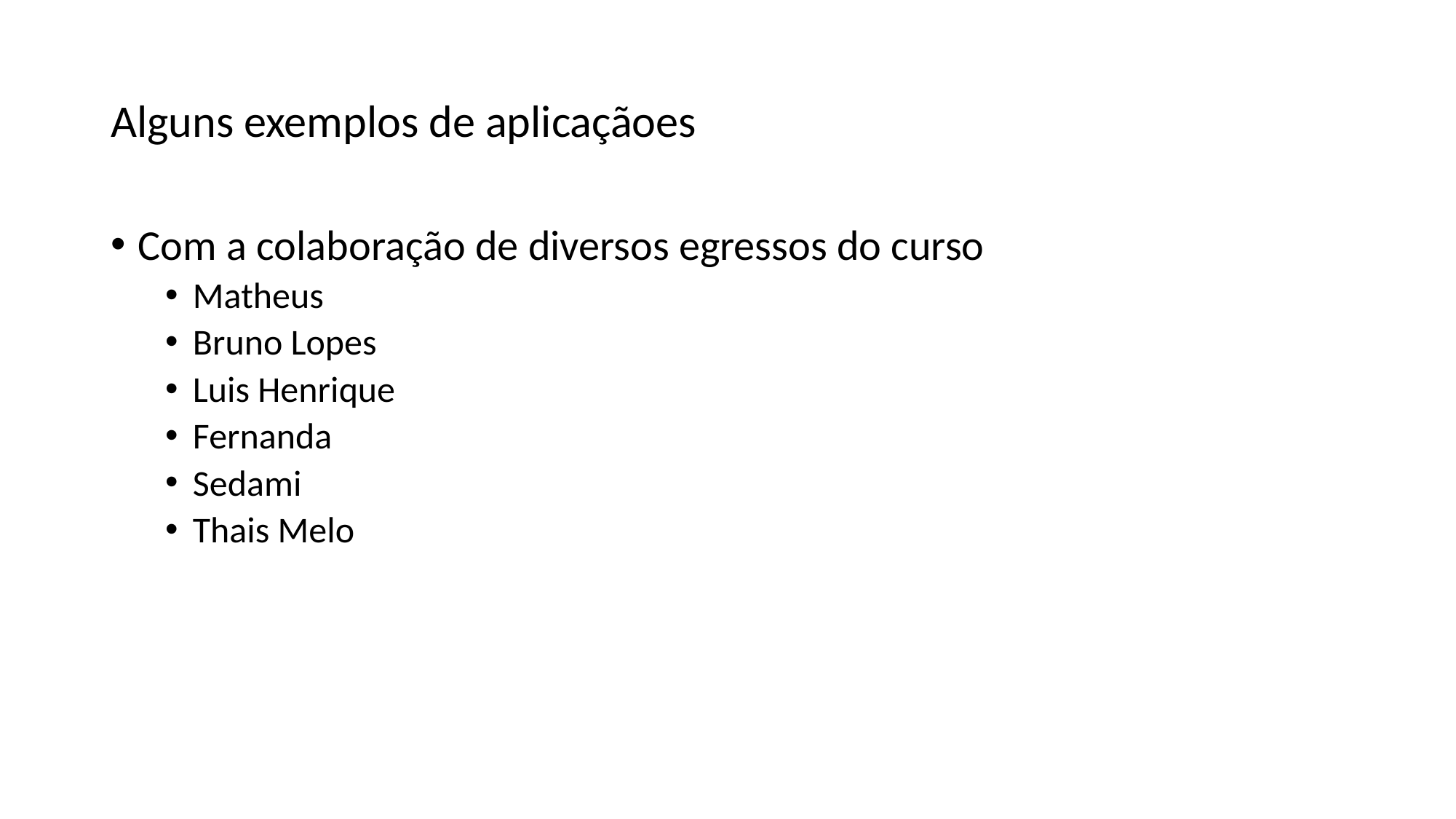

# Alguns exemplos de aplicaçãoes
Com a colaboração de diversos egressos do curso
Matheus
Bruno Lopes
Luis Henrique
Fernanda
Sedami
Thais Melo